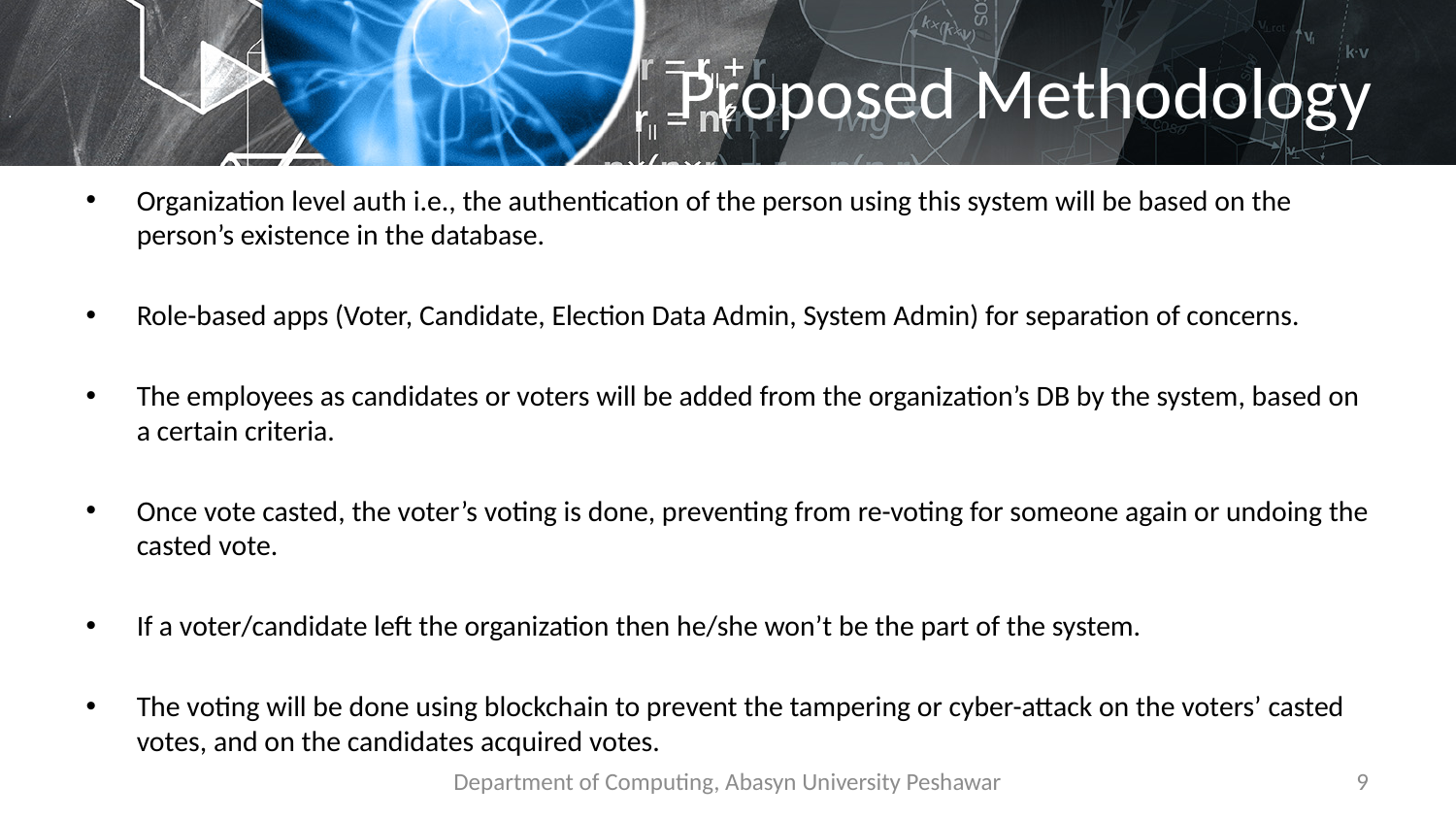

# Proposed Methodology
Organization level auth i.e., the authentication of the person using this system will be based on the person’s existence in the database.

Role-based apps (Voter, Candidate, Election Data Admin, System Admin) for separation of concerns.

The employees as candidates or voters will be added from the organization’s DB by the system, based on a certain criteria.

Once vote casted, the voter’s voting is done, preventing from re-voting for someone again or undoing the casted vote.

If a voter/candidate left the organization then he/she won’t be the part of the system.

The voting will be done using blockchain to prevent the tampering or cyber-attack on the voters’ casted votes, and on the candidates acquired votes.
Department of Computing, Abasyn University Peshawar
9